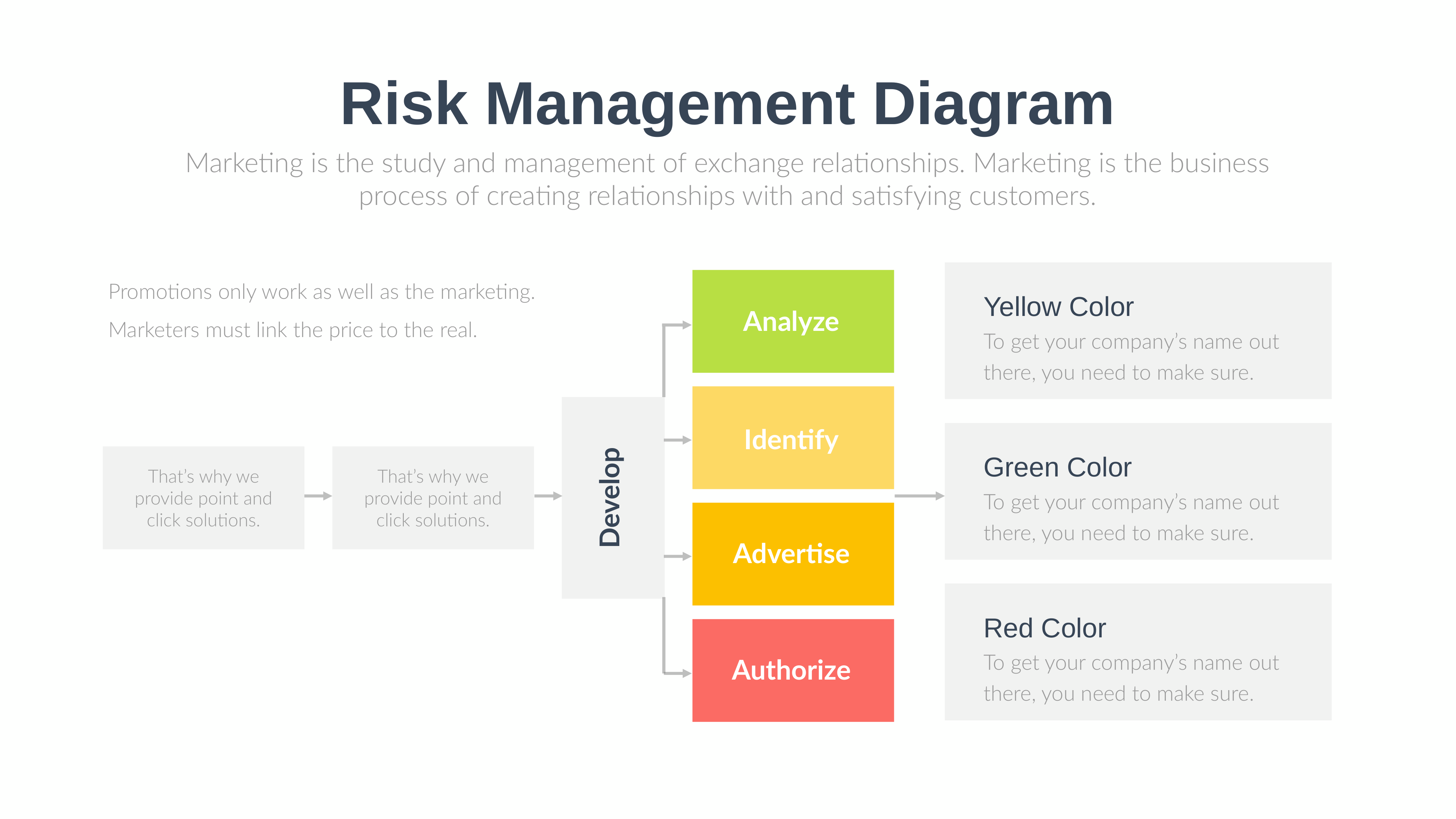

Risk Management Diagram
Marketing is the study and management of exchange relationships. Marketing is the business process of creating relationships with and satisfying customers.
Promotions only work as well as the marketing. Marketers must link the price to the real.

Yellow Color
To get your company’s name out there, you need to make sure.

Analyze

Identify

Green Color
To get your company’s name out there, you need to make sure.
That’s why we provide point and click solutions.
That’s why we provide point and click solutions.
Develop

Advertise

Red Color
To get your company’s name out there, you need to make sure.

Authorize